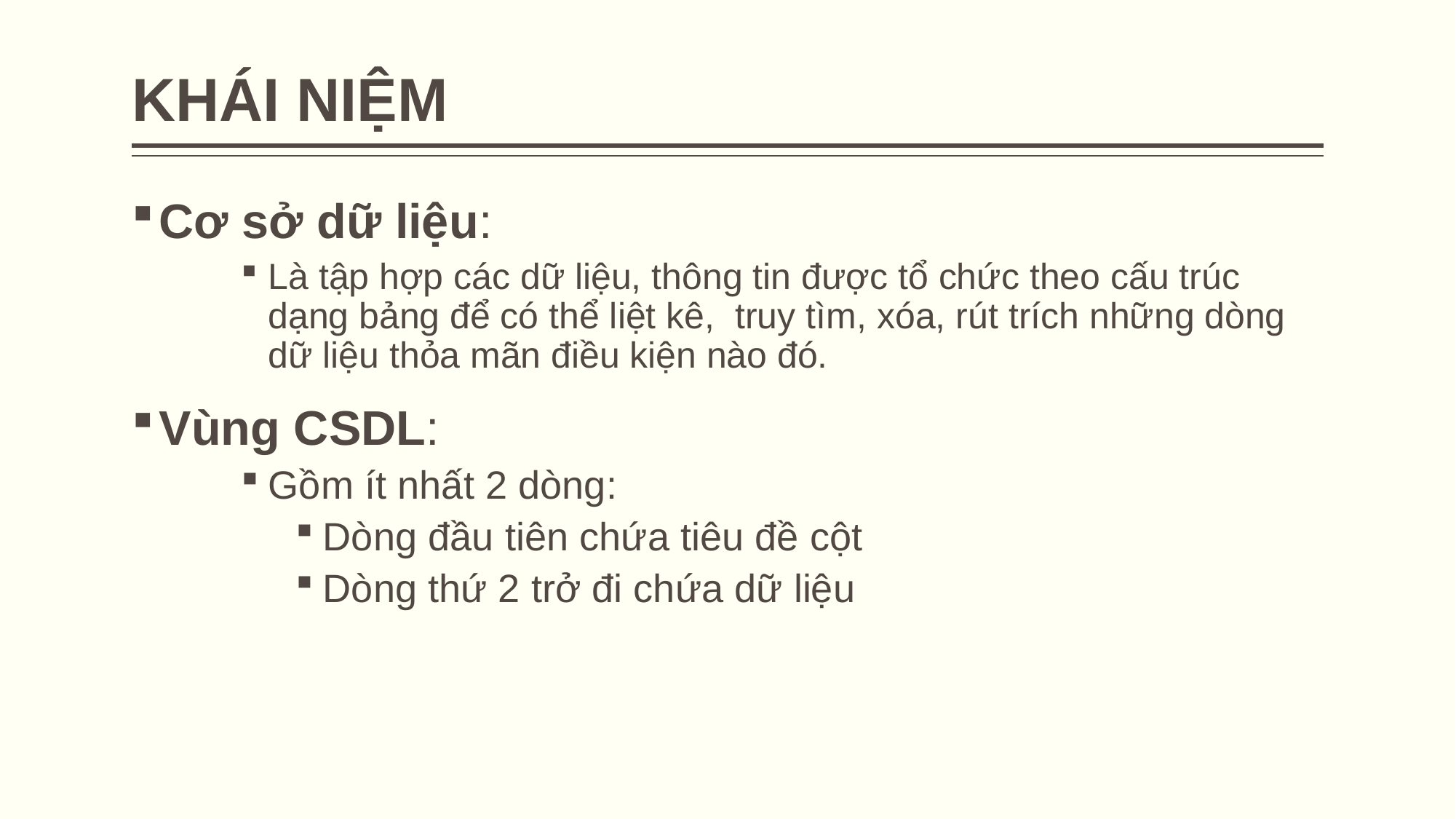

# KHÁI NIỆM
Cơ sở dữ liệu:
Là tập hợp các dữ liệu, thông tin được tổ chức theo cấu trúc dạng bảng để có thể liệt kê,  truy tìm, xóa, rút trích những dòng dữ liệu thỏa mãn điều kiện nào đó.
Vùng CSDL:
Gồm ít nhất 2 dòng:
Dòng đầu tiên chứa tiêu đề cột
Dòng thứ 2 trở đi chứa dữ liệu